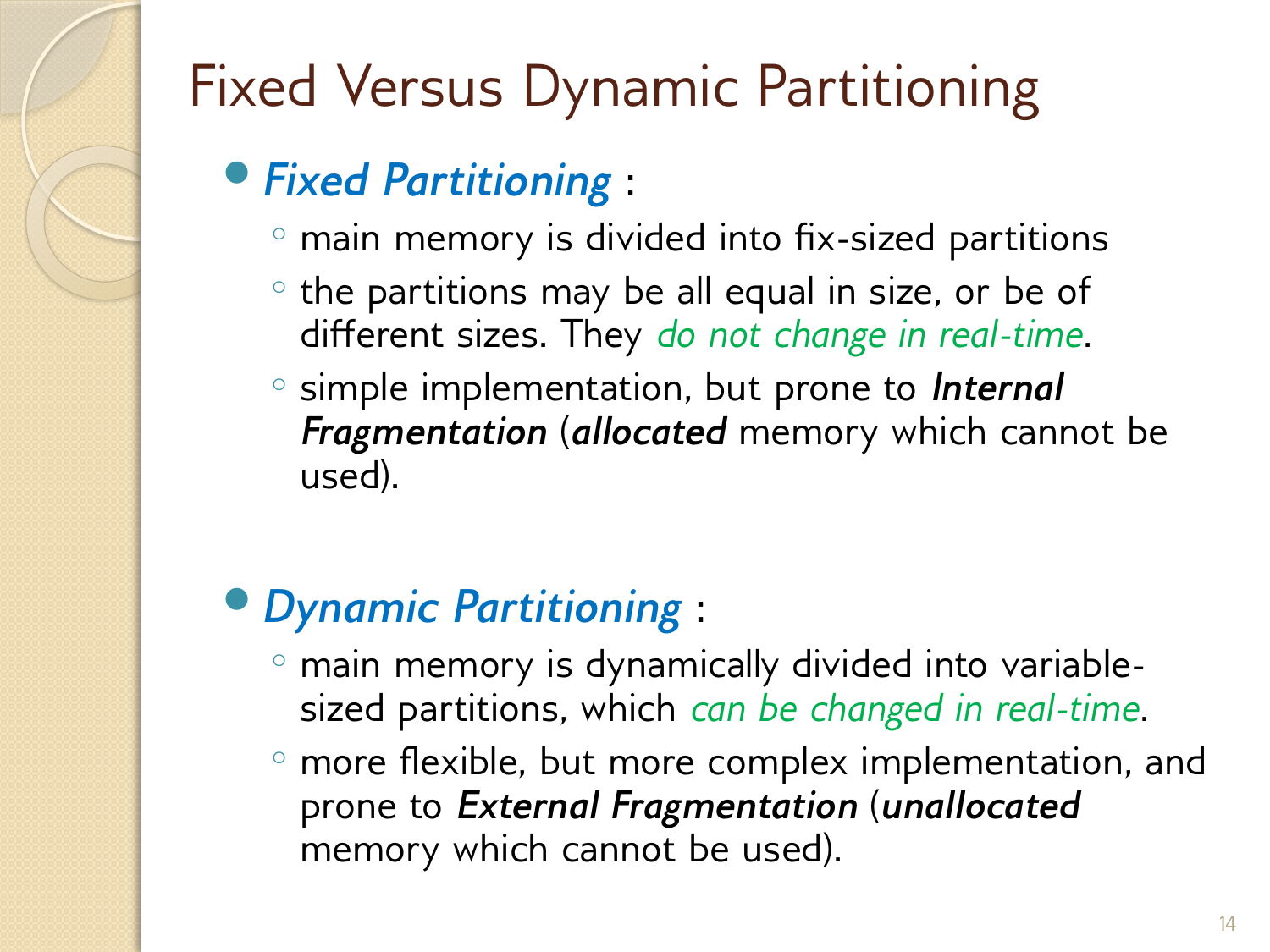

# Fixed Versus Dynamic Partitioning
Fixed Partitioning :
main memory is divided into fix-sized partitions
the partitions may be all equal in size, or be of different sizes. They do not change in real-time.
simple implementation, but prone to Internal Fragmentation (allocated memory which cannot be used).

Dynamic Partitioning :
main memory is dynamically divided into variable-sized partitions, which can be changed in real-time.
more flexible, but more complex implementation, and prone to External Fragmentation (unallocated memory which cannot be used).

14